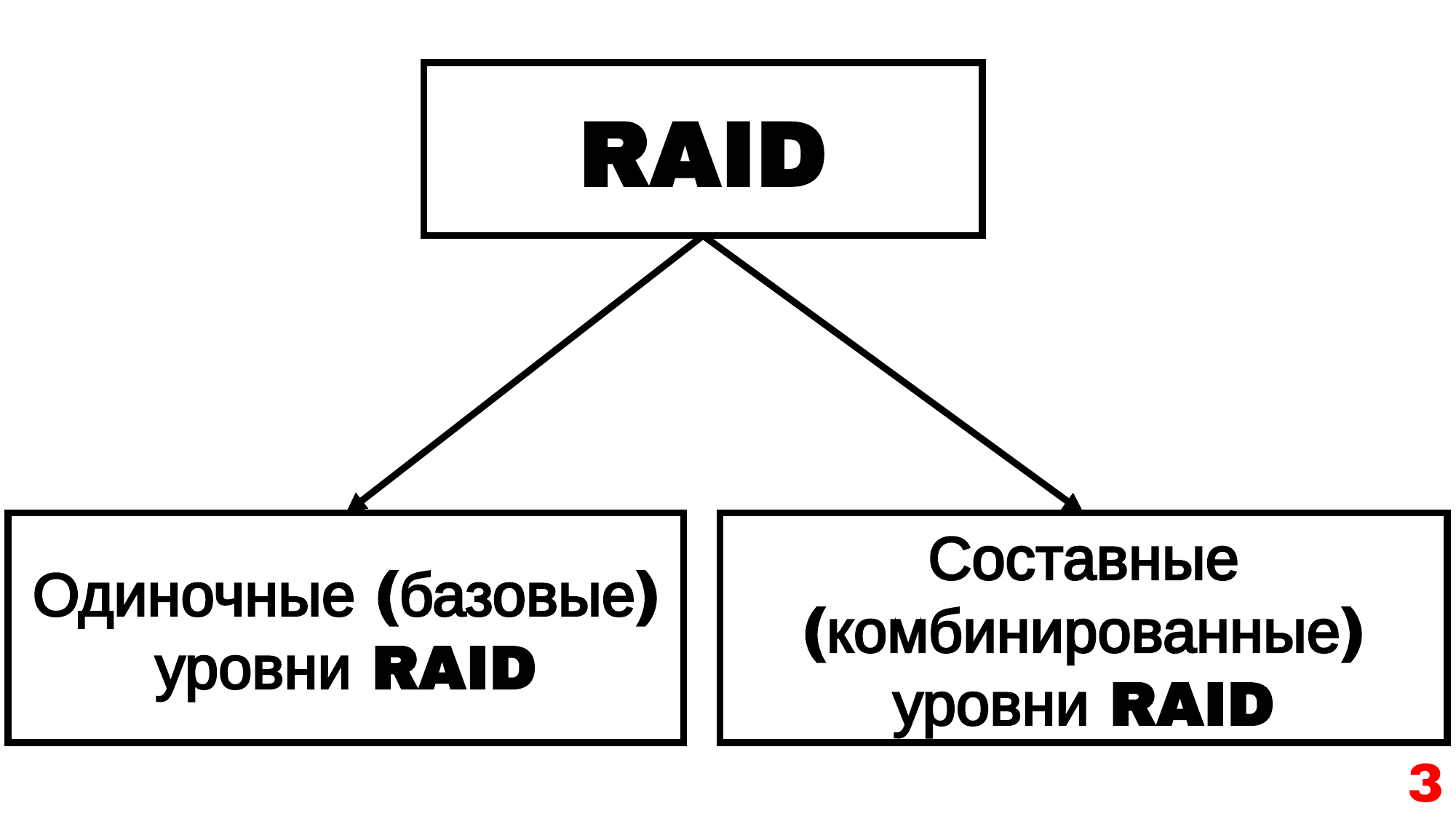

RAID
Одиночные (базовые) уровни RAID
Составные (комбинированные) уровни RAID
3